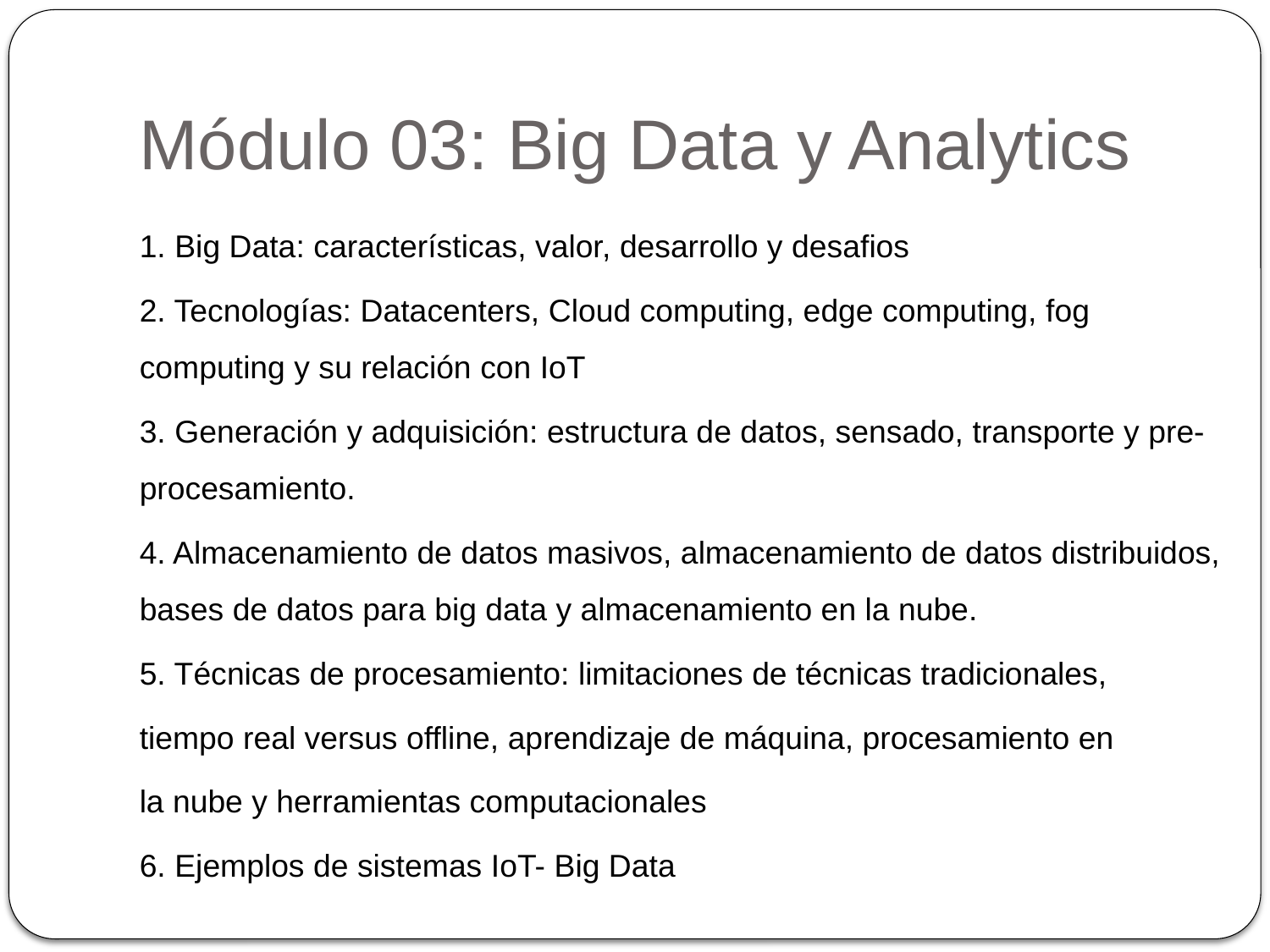

# Módulo 03: Big Data y Analytics
1. Big Data: características, valor, desarrollo y desafios
2. Tecnologías: Datacenters, Cloud computing, edge computing, fog computing y su relación con IoT
3. Generación y adquisición: estructura de datos, sensado, transporte y pre-procesamiento.
4. Almacenamiento de datos masivos, almacenamiento de datos distribuidos, bases de datos para big data y almacenamiento en la nube.
5. Técnicas de procesamiento: limitaciones de técnicas tradicionales,
tiempo real versus offline, aprendizaje de máquina, procesamiento en
la nube y herramientas computacionales
6. Ejemplos de sistemas IoT- Big Data